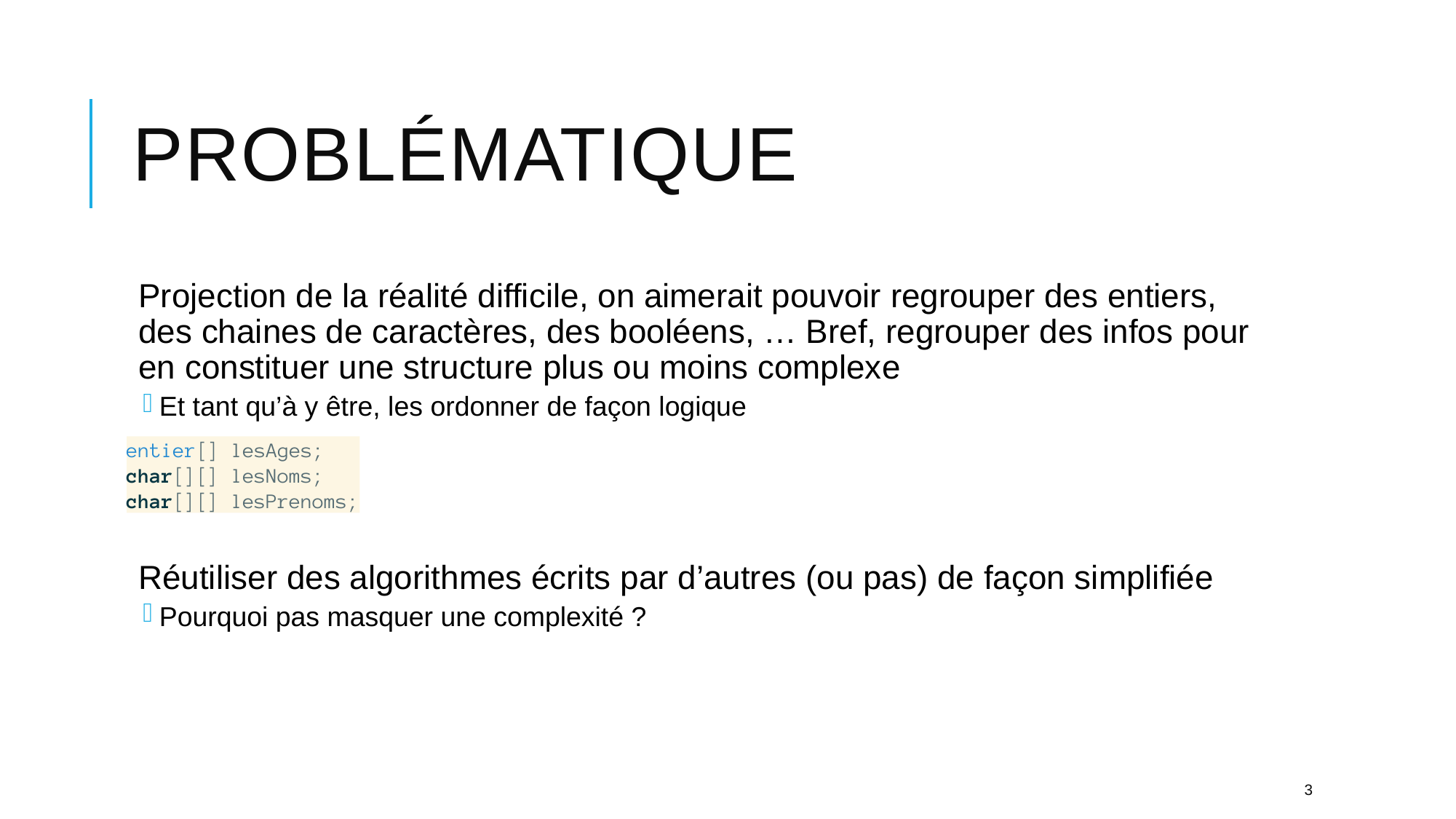

# Problématique
Projection de la réalité difficile, on aimerait pouvoir regrouper des entiers, des chaines de caractères, des booléens, … Bref, regrouper des infos pour en constituer une structure plus ou moins complexe
Et tant qu’à y être, les ordonner de façon logique

Réutiliser des algorithmes écrits par d’autres (ou pas) de façon simplifiée
Pourquoi pas masquer une complexité ?
entier[] lesAges;
char[][] lesNoms;
char[][] lesPrenoms;
3